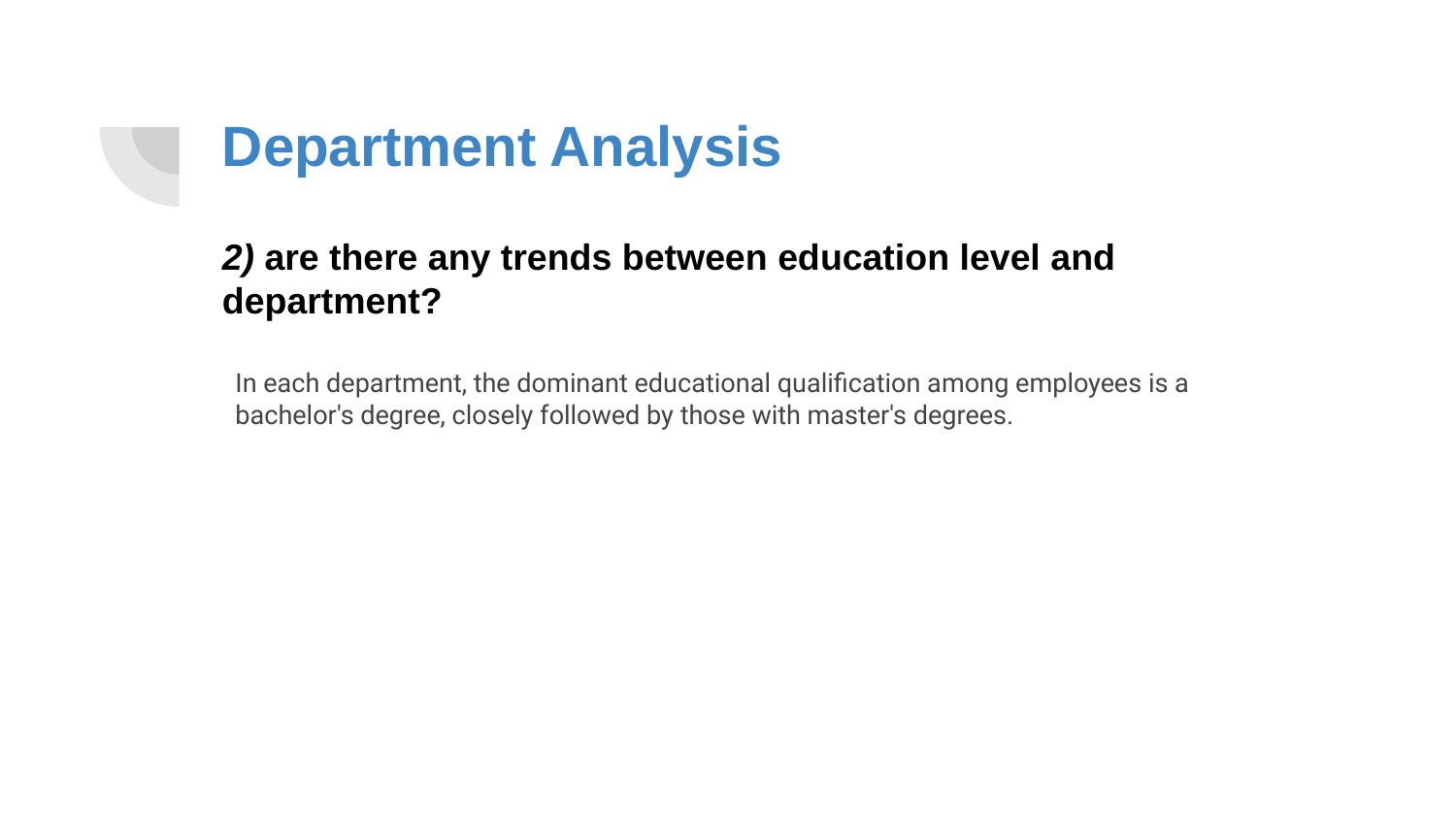

# Department Analysis
2) are there any trends between education level and department?

In each department, the dominant educational qualification among employees is a bachelor's degree, closely followed by those with master's degrees.